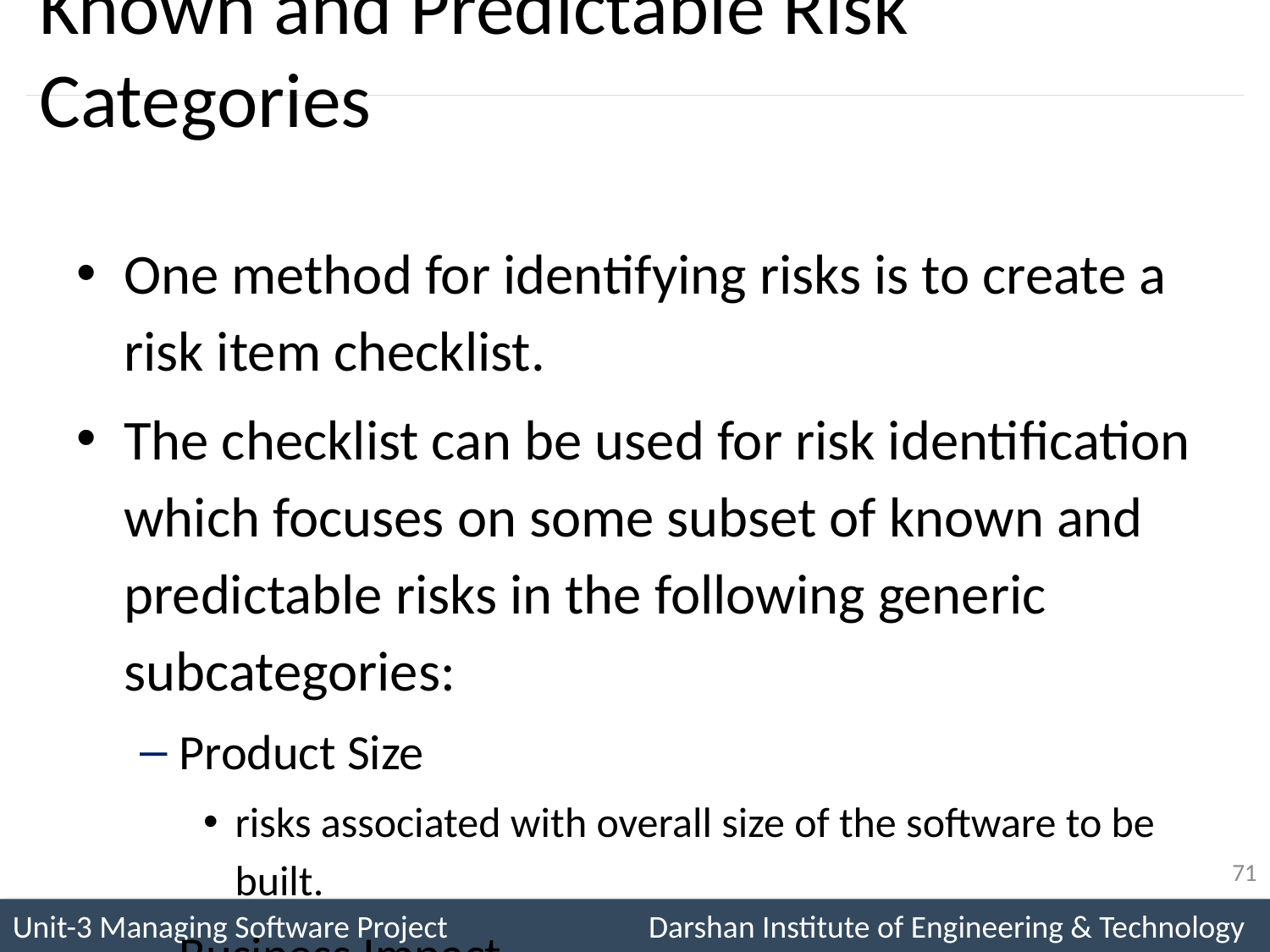

# Known and Predictable Risk Categories
One method for identifying risks is to create a risk item checklist.
The checklist can be used for risk identification which focuses on some subset of known and predictable risks in the following generic subcategories:
Product Size
risks associated with overall size of the software to be built.
Business Impact
risks associated with constraints imposed by management or the marketplace.
Customer Characteristics
risks associated with sophistication of the customer and the developer's ability to communicate with the customer in a timely manner.
71